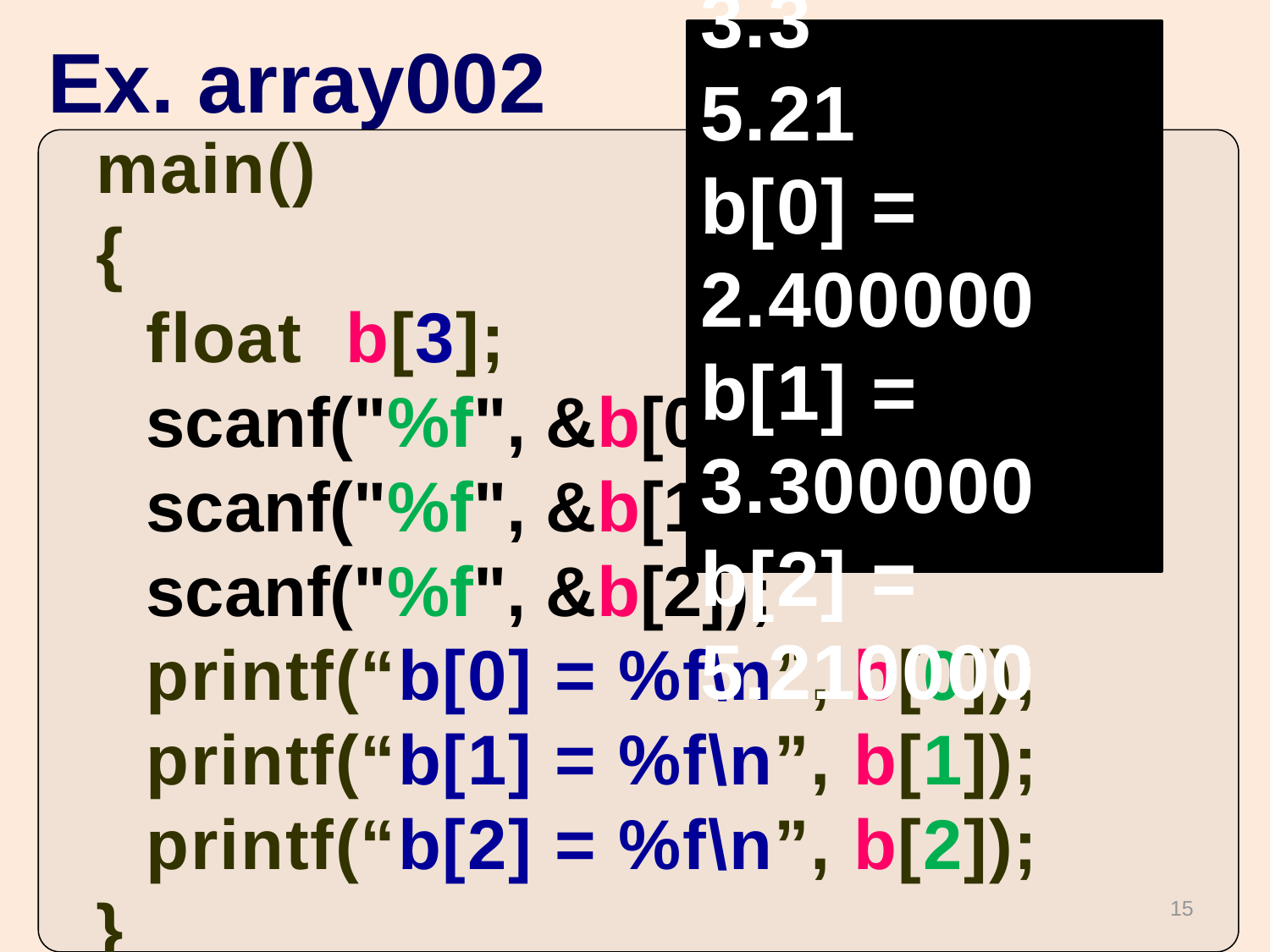

# Ex. array002
2.4
3.3
5.21
b[0] = 2.400000
b[1] = 3.300000
b[2] = 5.210000
main()
{
	float  b[3];
	scanf("%f", &b[0]);
	scanf("%f", &b[1]);
	scanf("%f", &b[2]);
	printf(“b[0] = %f\n”, b[0]);
	printf(“b[1] = %f\n”, b[1]);
	printf(“b[2] = %f\n”, b[2]);
}

15